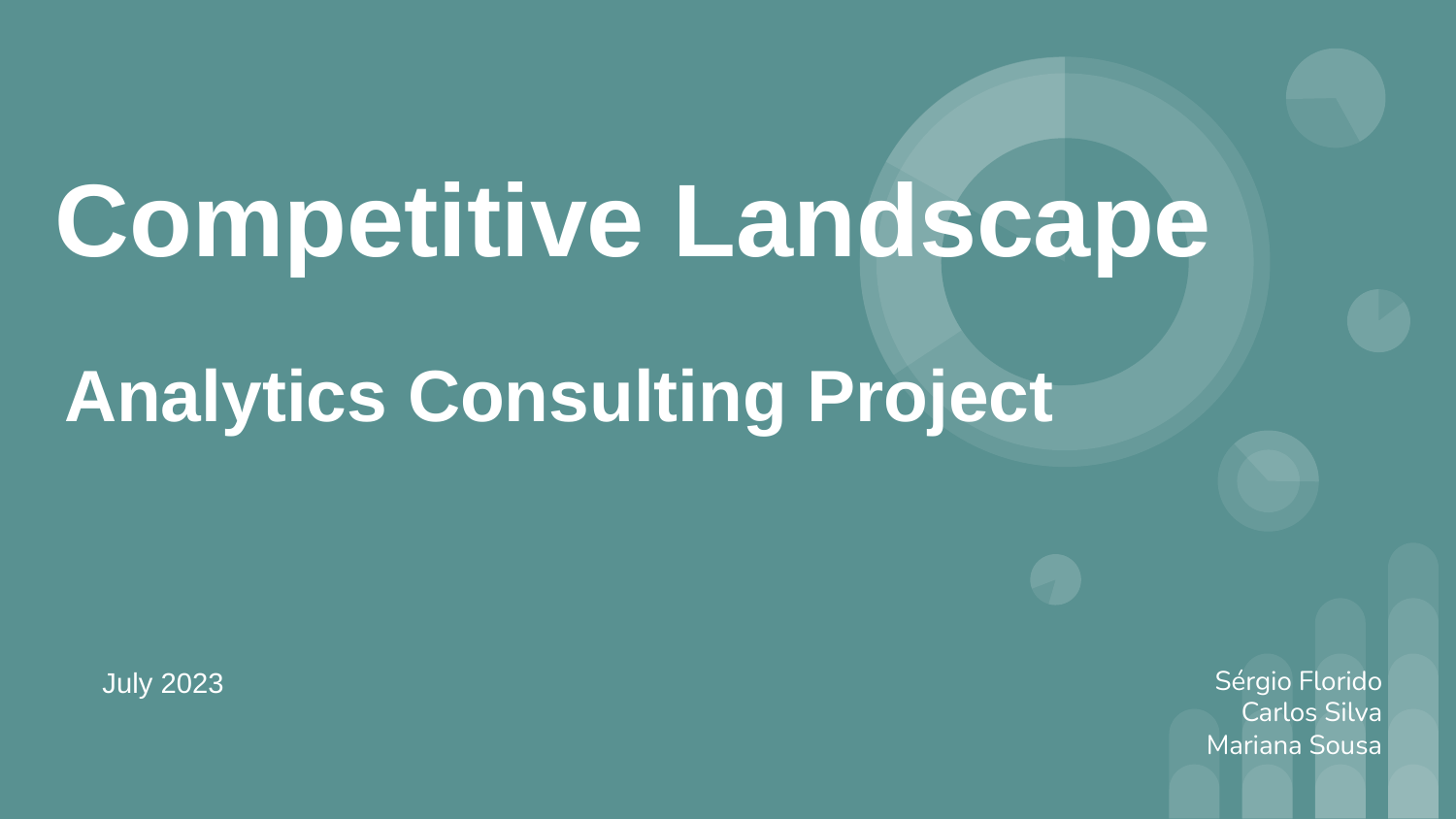

# Competitive Landscape
Analytics Consulting Project

July 2023
Sérgio Florido
Carlos Silva
Mariana Sousa